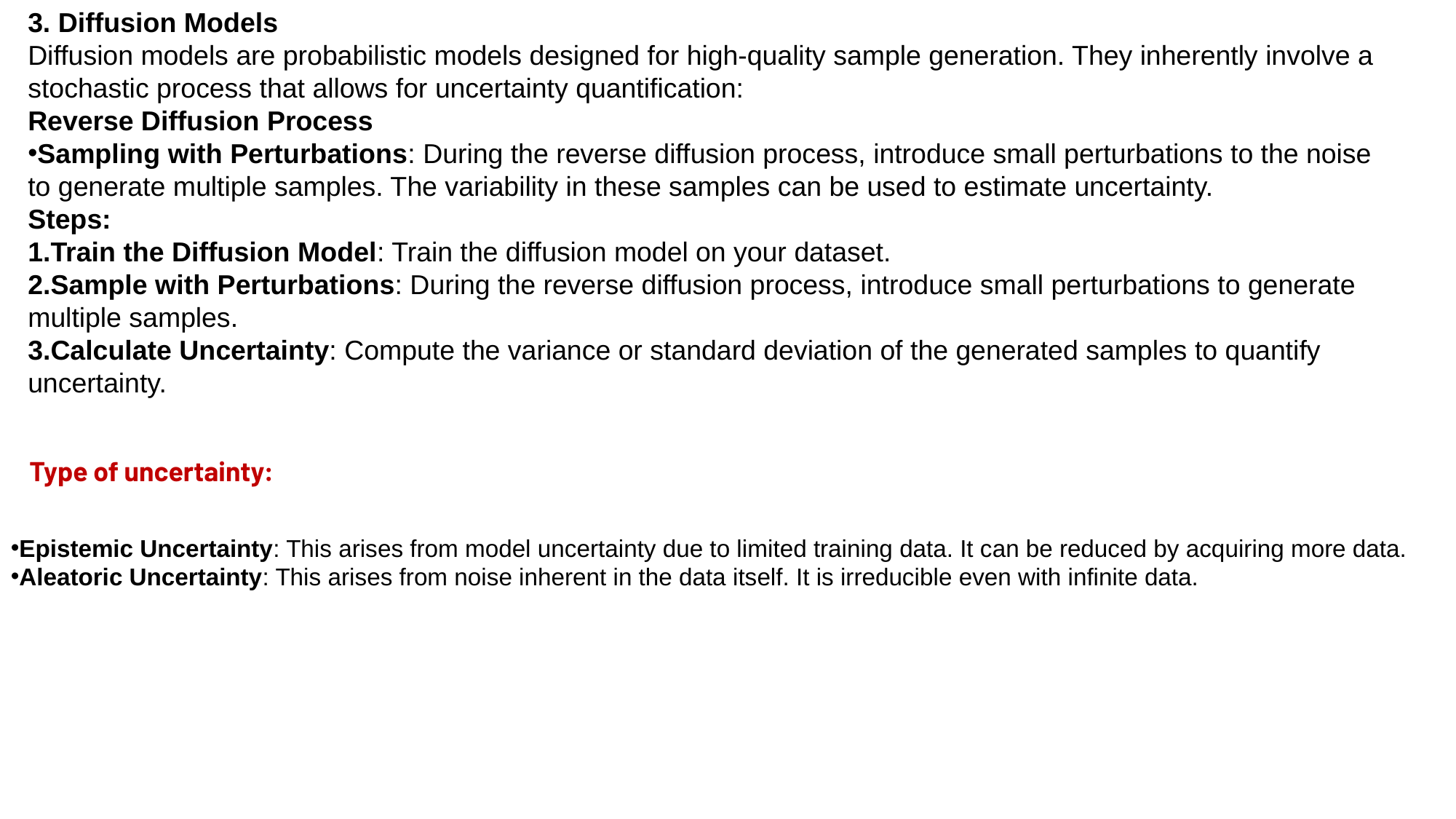

3. Diffusion Models
Diffusion models are probabilistic models designed for high-quality sample generation. They inherently involve a stochastic process that allows for uncertainty quantification:
Reverse Diffusion Process
Sampling with Perturbations: During the reverse diffusion process, introduce small perturbations to the noise to generate multiple samples. The variability in these samples can be used to estimate uncertainty.
Steps:
Train the Diffusion Model: Train the diffusion model on your dataset.
Sample with Perturbations: During the reverse diffusion process, introduce small perturbations to generate multiple samples.
Calculate Uncertainty: Compute the variance or standard deviation of the generated samples to quantify uncertainty.
Type of uncertainty:
Epistemic Uncertainty: This arises from model uncertainty due to limited training data. It can be reduced by acquiring more data.
Aleatoric Uncertainty: This arises from noise inherent in the data itself. It is irreducible even with infinite data.